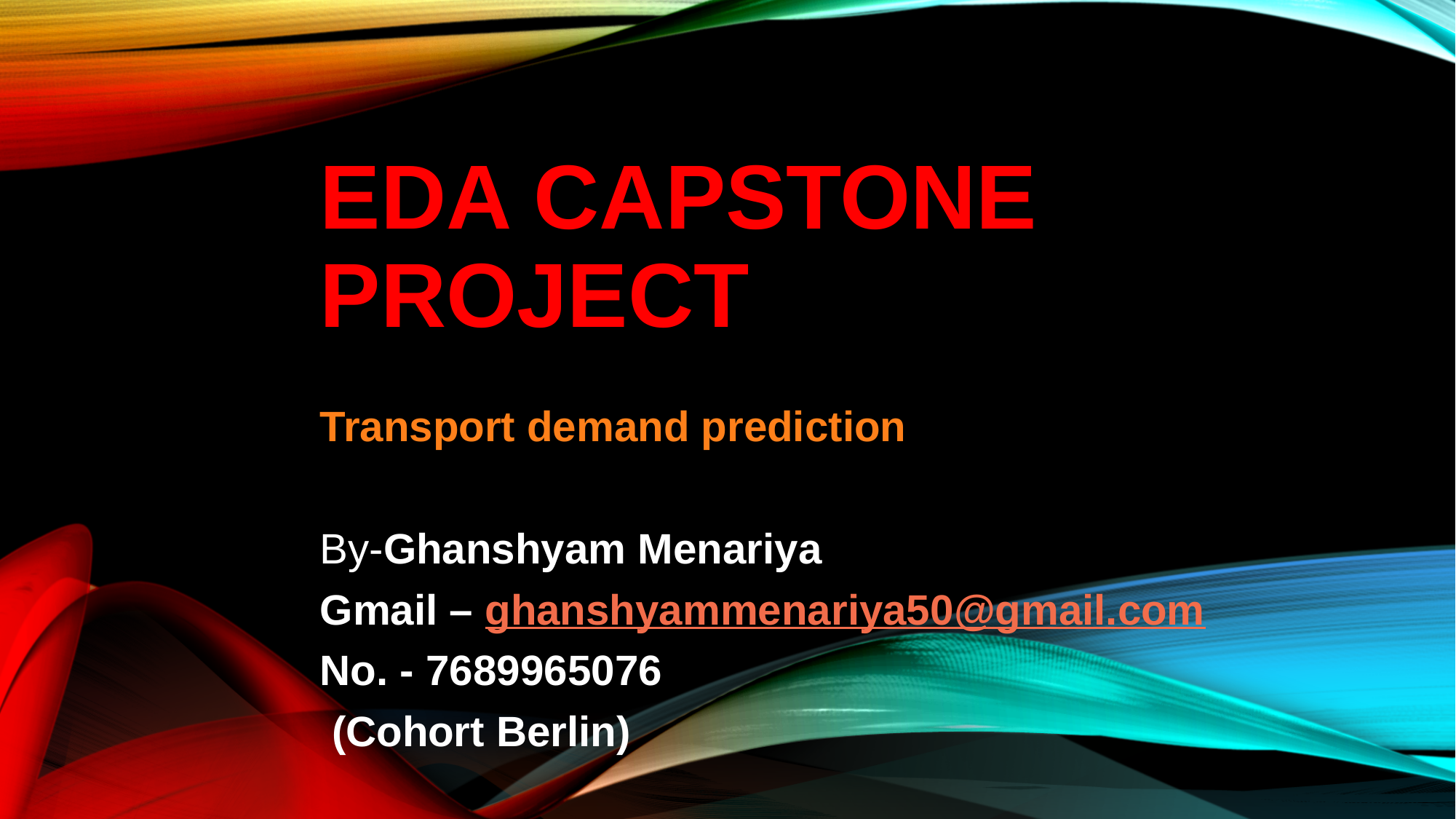

# EDA Capstone Project
Transport demand prediction

By-Ghanshyam Menariya
Gmail – ghanshyammenariya50@gmail.com
No. - 7689965076
 (Cohort Berlin)